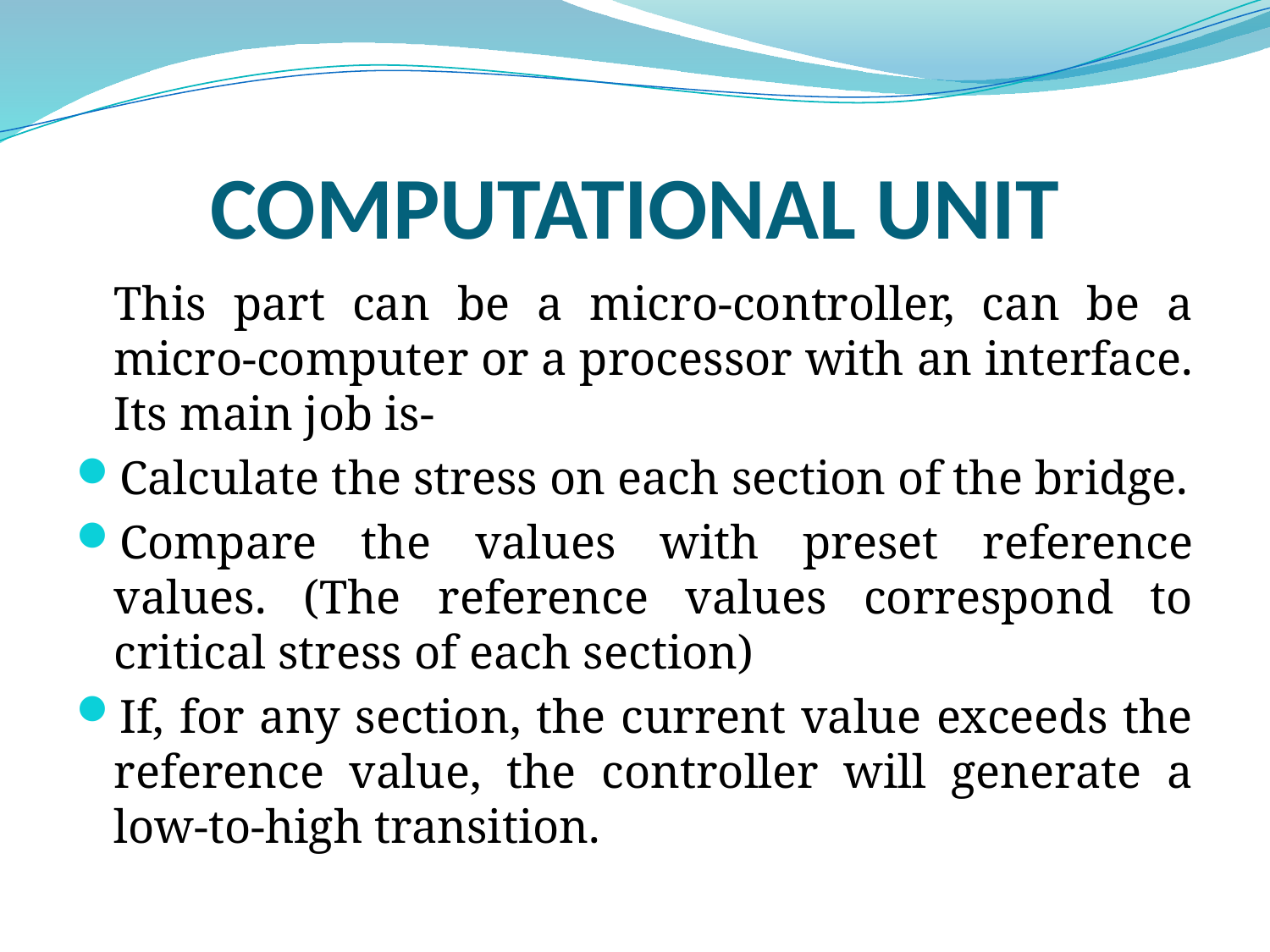

# COMPUTATIONAL UNIT
	This part can be a micro-controller, can be a micro-computer or a processor with an interface. Its main job is-
Calculate the stress on each section of the bridge.
Compare the values with preset reference values. (The reference values correspond to critical stress of each section)
If, for any section, the current value exceeds the reference value, the controller will generate a low-to-high transition.